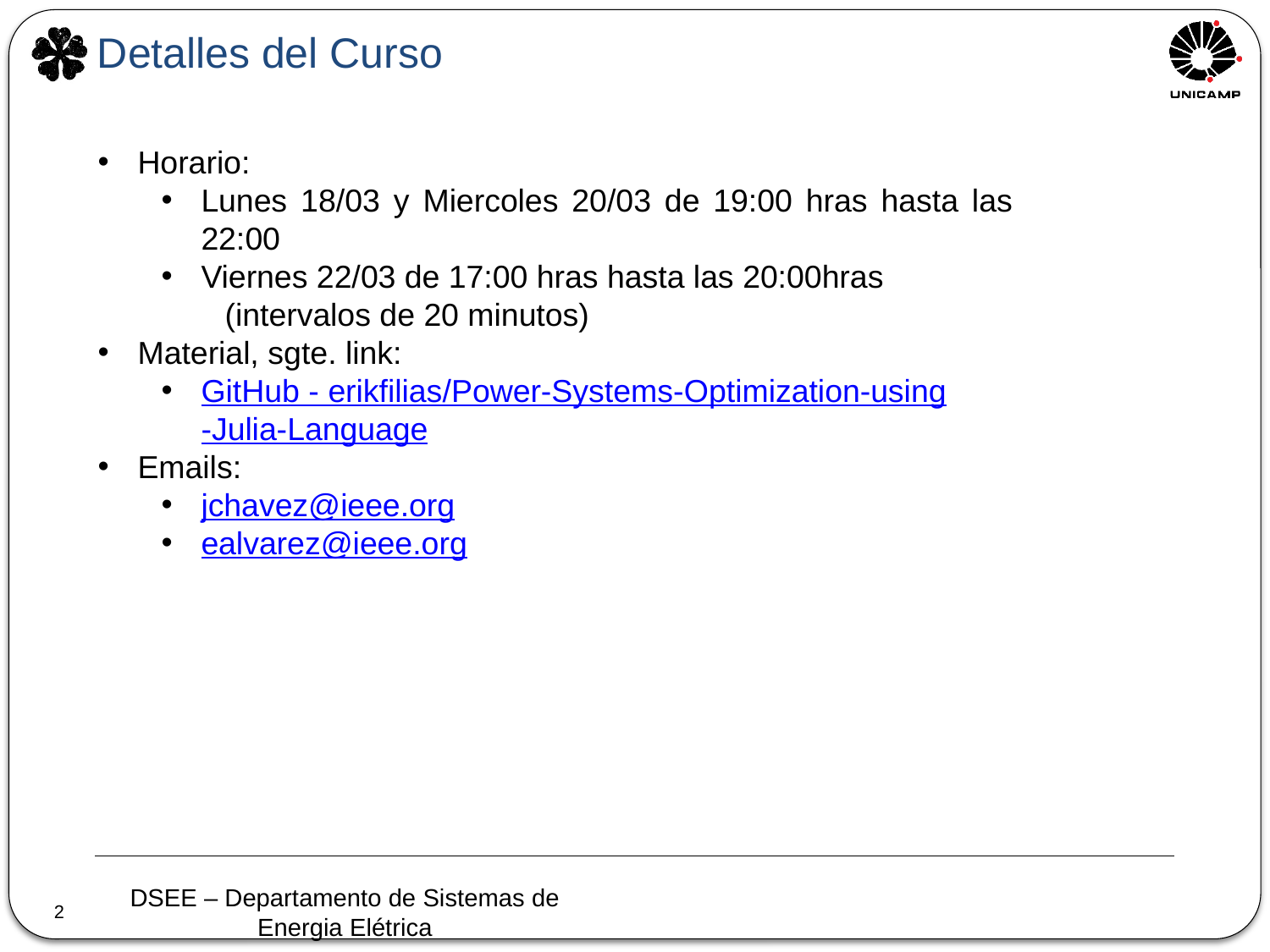

Detalles del Curso
Horario:
Lunes 18/03 y Miercoles 20/03 de 19:00 hras hasta las 22:00
Viernes 22/03 de 17:00 hras hasta las 20:00hras
	(intervalos de 20 minutos)
Material, sgte. link:
GitHub - erikfilias/Power-Systems-Optimization-using-Julia-Language
Emails:
jchavez@ieee.org
ealvarez@ieee.org

2